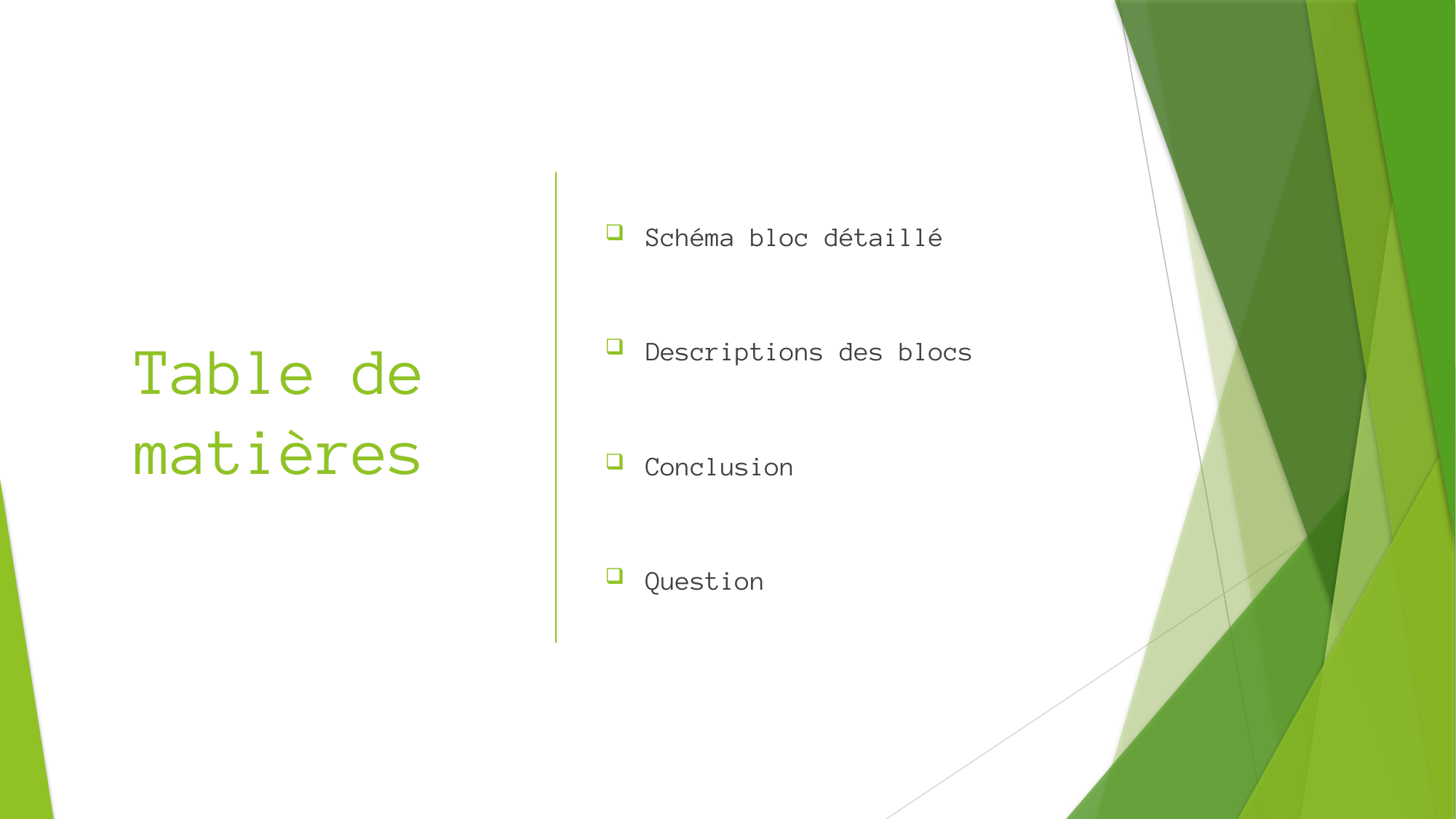

Schéma bloc détaillé
Descriptions des blocs
Conclusion
Question
# Table de matières